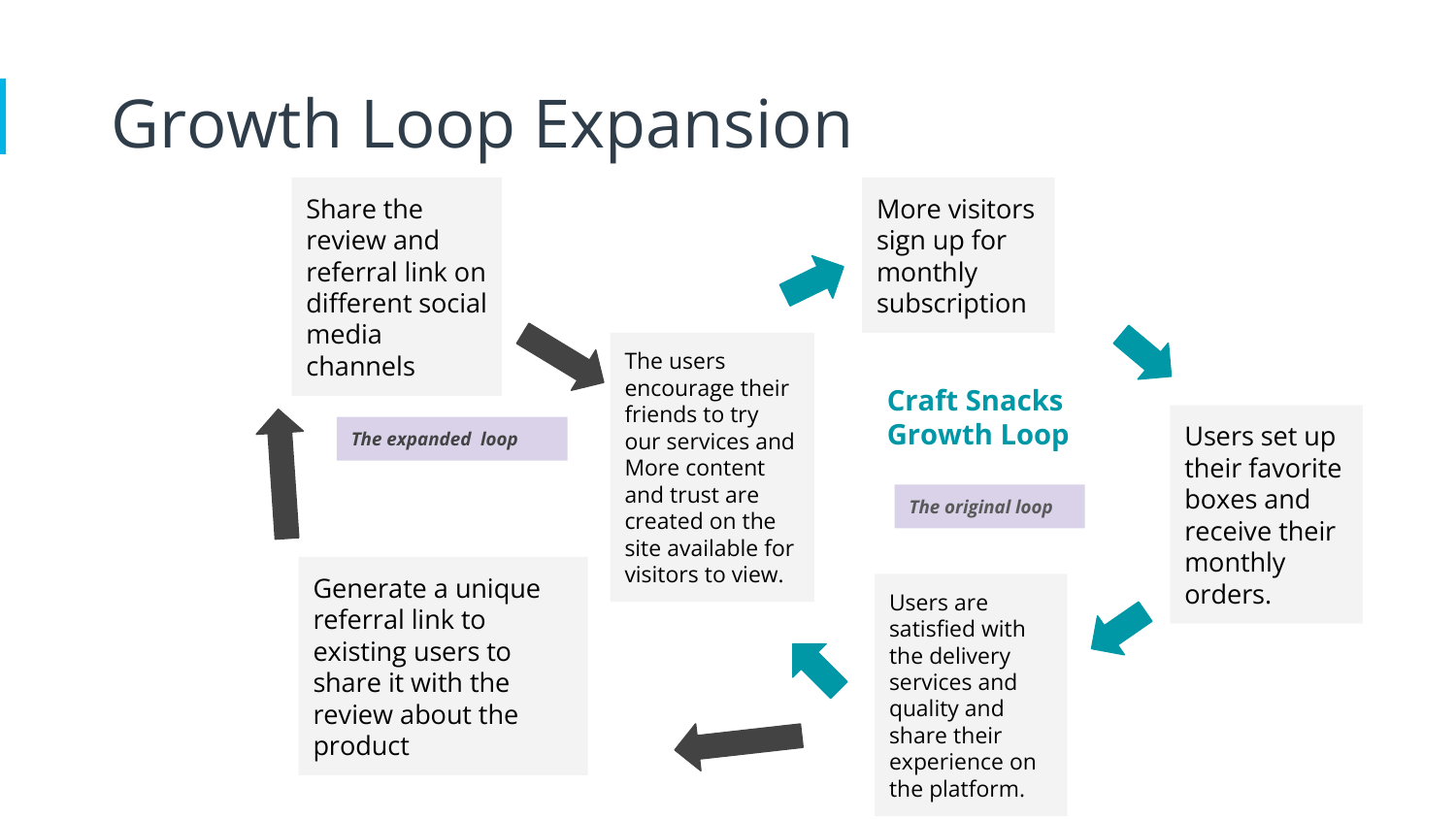

Growth Loop Expansion
Share the review and referral link on different social media channels
More visitors sign up for monthly subscription

The users encourage their friends to try our services and More content and trust are created on the site available for visitors to view.

Craft Snacks Growth Loop
Users set up their favorite boxes and receive their monthly orders.
The expanded  loop

The original loop
Generate a unique referral link to existing users to share it with the review about the product
Users are satisfied with the delivery services and quality and share their experience on the platform.